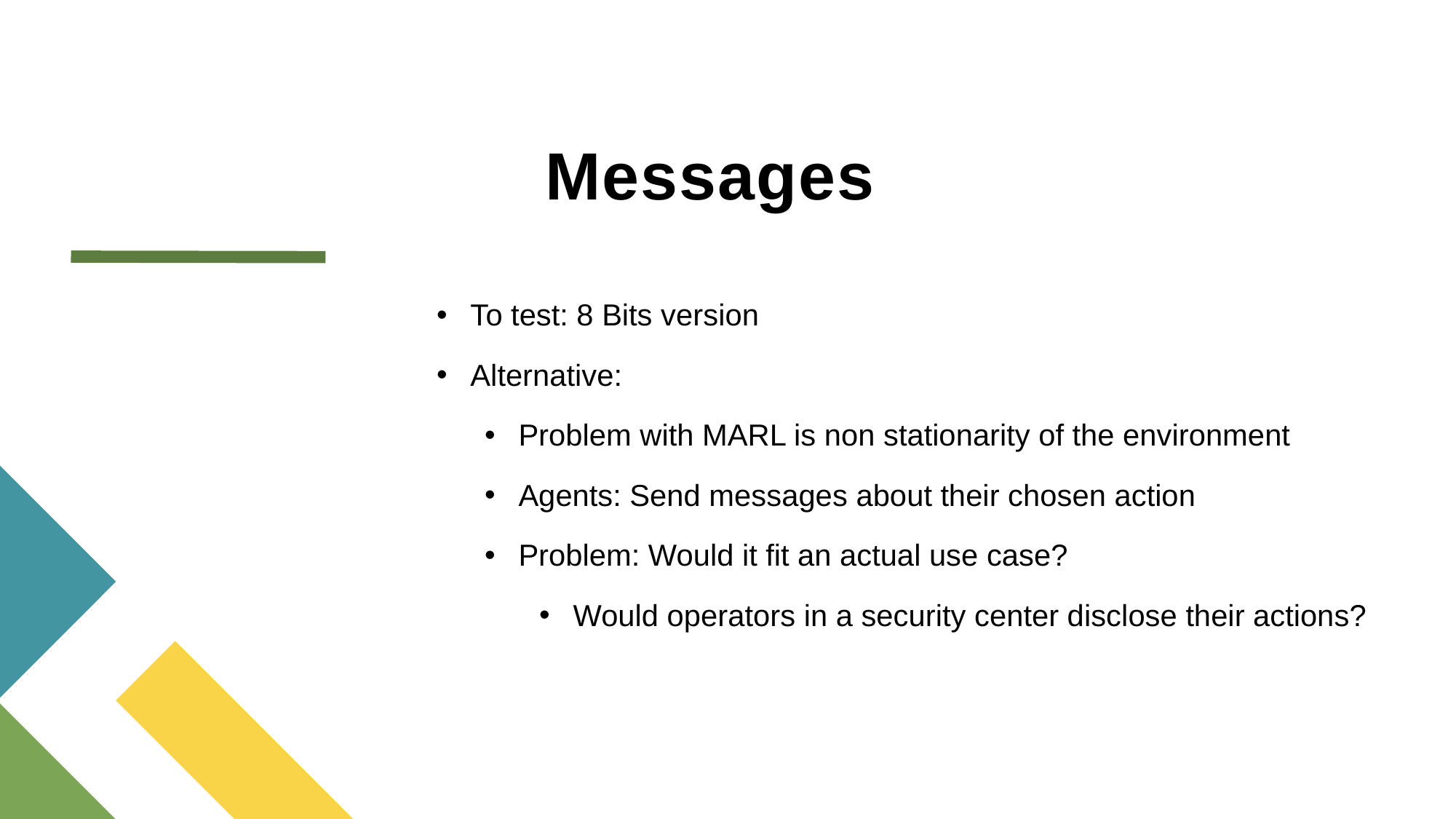

# Messages
To test: 8 Bits version
Alternative:
Problem with MARL is non stationarity of the environment
Agents: Send messages about their chosen action
Problem: Would it fit an actual use case?
Would operators in a security center disclose their actions?